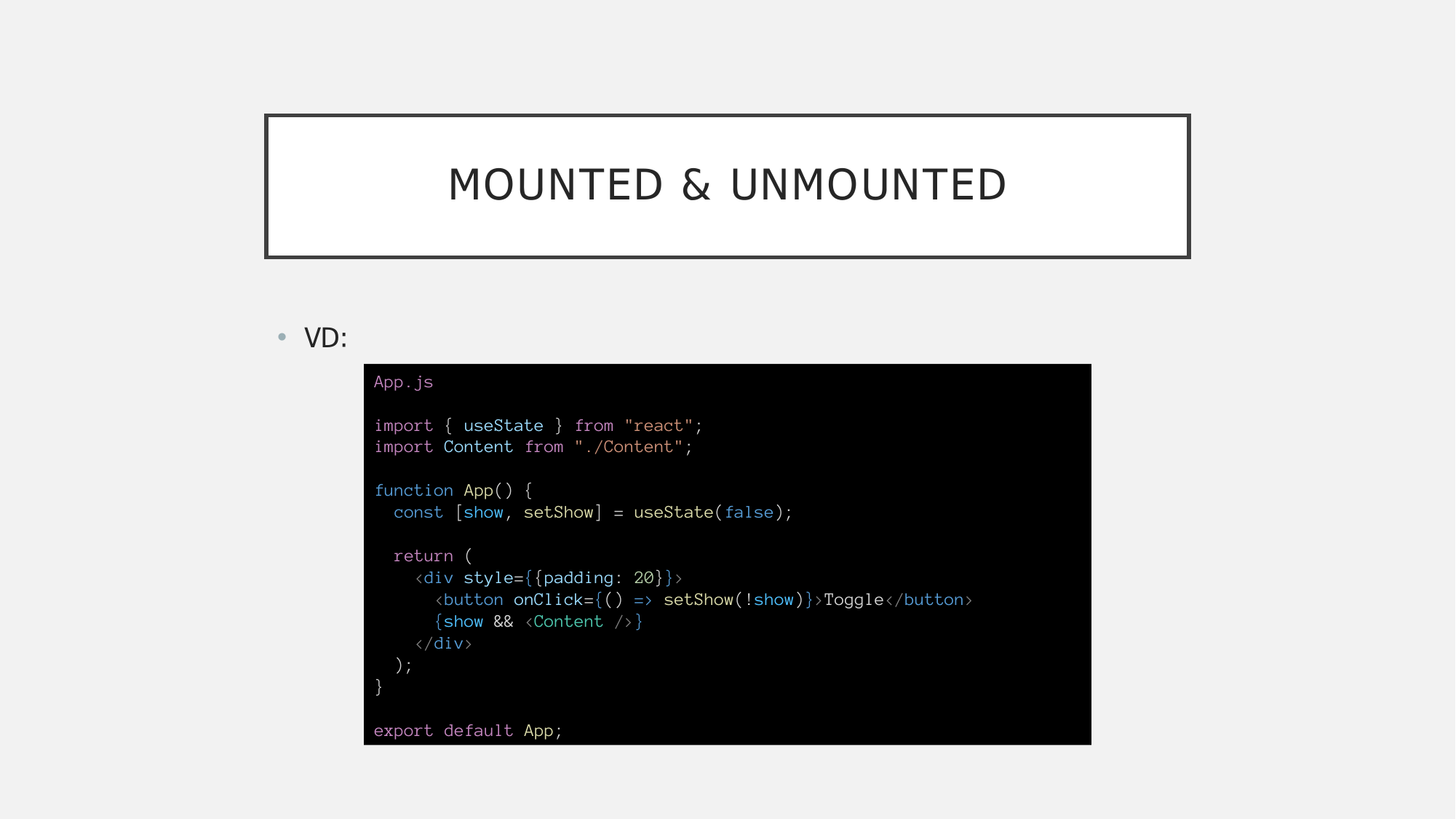

# mounted & unmounted
VD:
App.js

import { useState } from "react";
import Content from "./Content";
function App() {
  const [show, setShow] = useState(false);
  return (
    <div style={{padding: 20}}>
      <button onClick={() => setShow(!show)}>Toggle</button>
      {show && <Content />}
    </div>
  );
}
export default App;